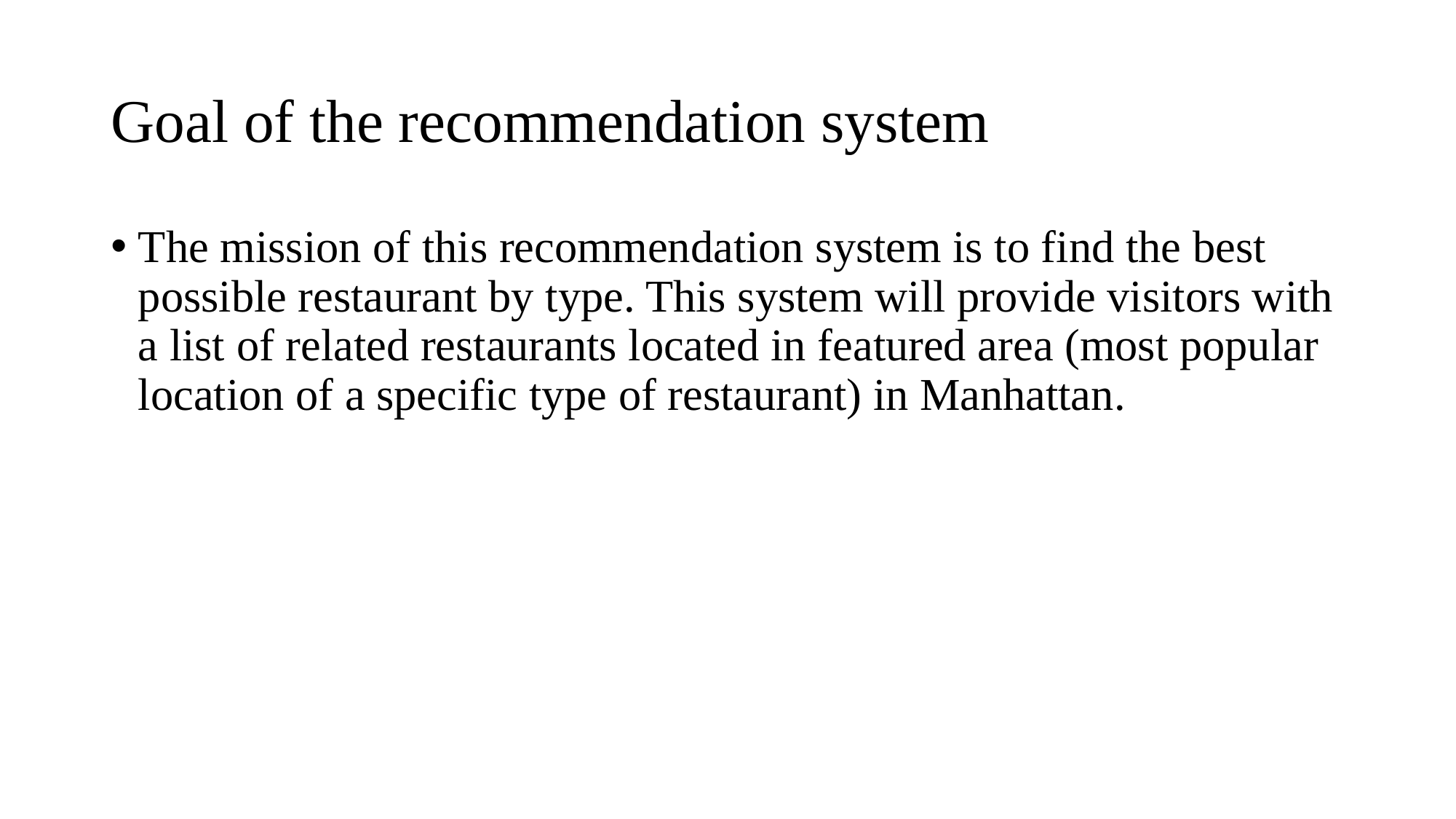

# Goal of the recommendation system
The mission of this recommendation system is to find the best possible restaurant by type. This system will provide visitors with a list of related restaurants located in featured area (most popular location of a specific type of restaurant) in Manhattan.